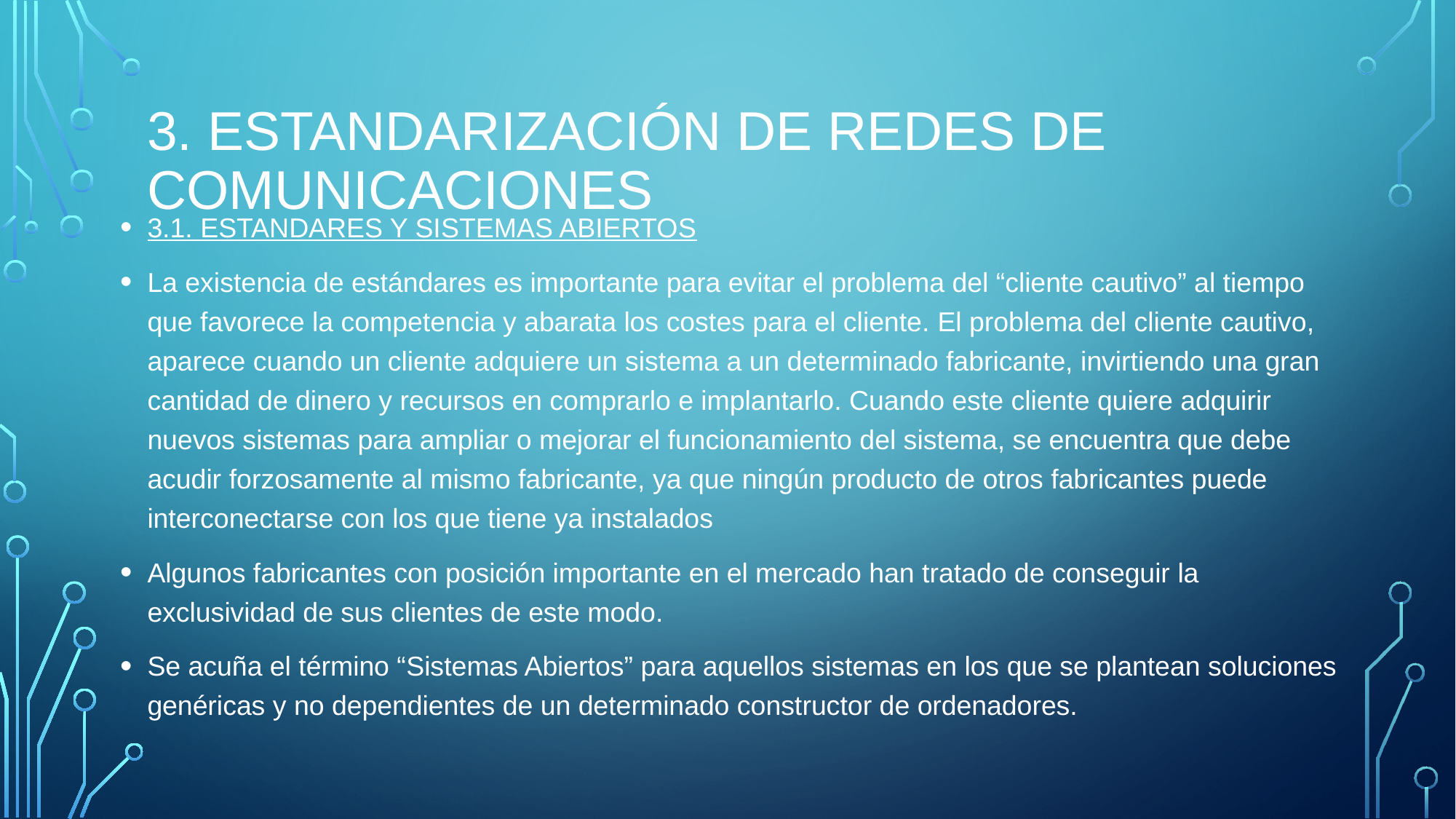

# 3. Estandarización de Redes de comunicaciones
3.1. ESTANDARES Y SISTEMAS ABIERTOS
La existencia de estándares es importante para evitar el problema del “cliente cautivo” al tiempo que favorece la competencia y abarata los costes para el cliente. El problema del cliente cautivo, aparece cuando un cliente adquiere un sistema a un determinado fabricante, invirtiendo una gran cantidad de dinero y recursos en comprarlo e implantarlo. Cuando este cliente quiere adquirir nuevos sistemas para ampliar o mejorar el funcionamiento del sistema, se encuentra que debe acudir forzosamente al mismo fabricante, ya que ningún producto de otros fabricantes puede interconectarse con los que tiene ya instalados
Algunos fabricantes con posición importante en el mercado han tratado de conseguir la exclusividad de sus clientes de este modo.
Se acuña el término “Sistemas Abiertos” para aquellos sistemas en los que se plantean soluciones genéricas y no dependientes de un determinado constructor de ordenadores.